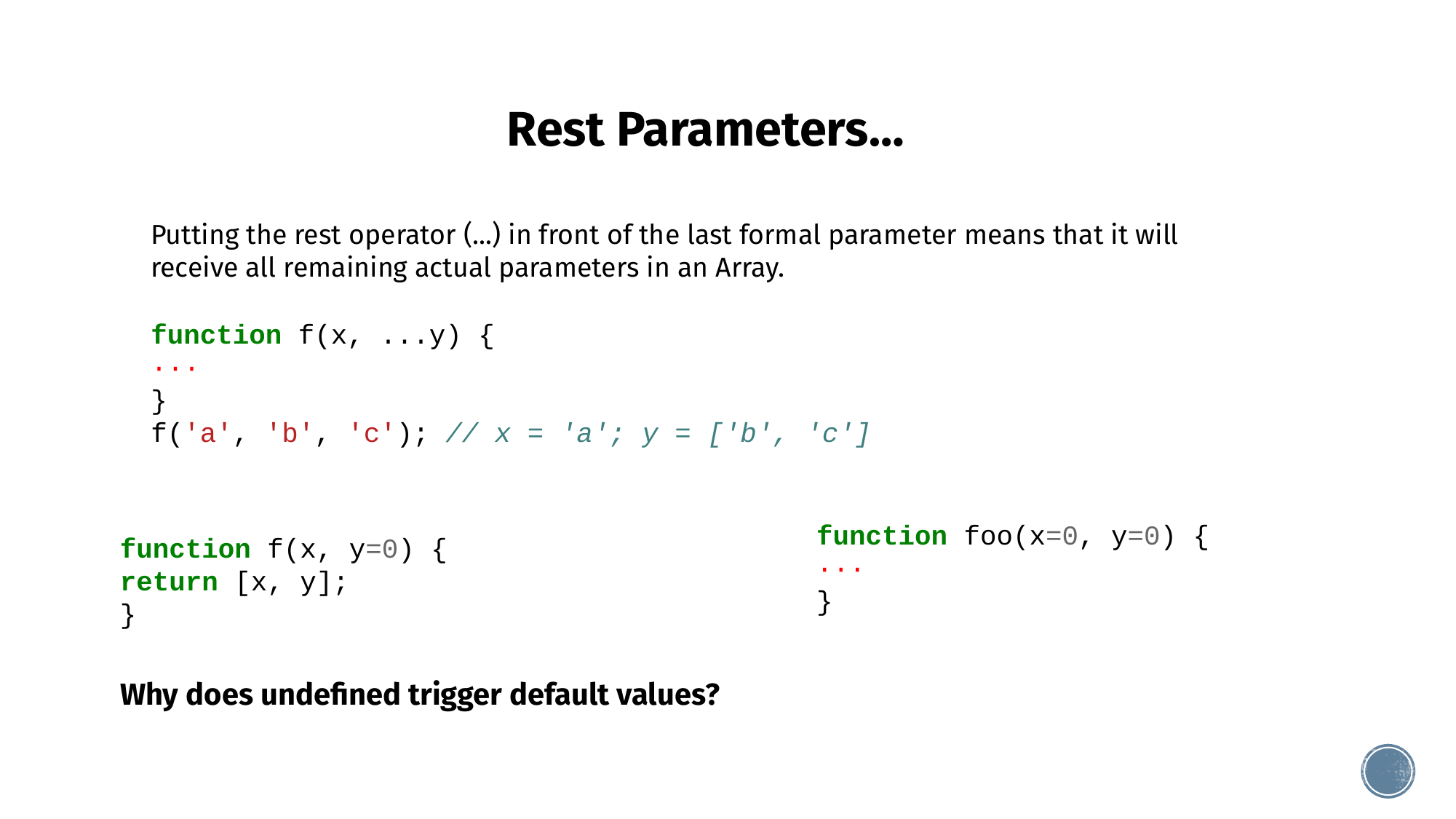

Rest Parameters…
Putting the rest operator (...) in front of the last formal parameter means that it will receive all remaining actual parameters in an Array.
function f(x, ...y) {
···
}
f('a', 'b', 'c'); // x = 'a'; y = ['b', 'c']
function foo(x=0, y=0) {
···
}
function f(x, y=0) {
return [x, y];
}
Why does undefined trigger default values?